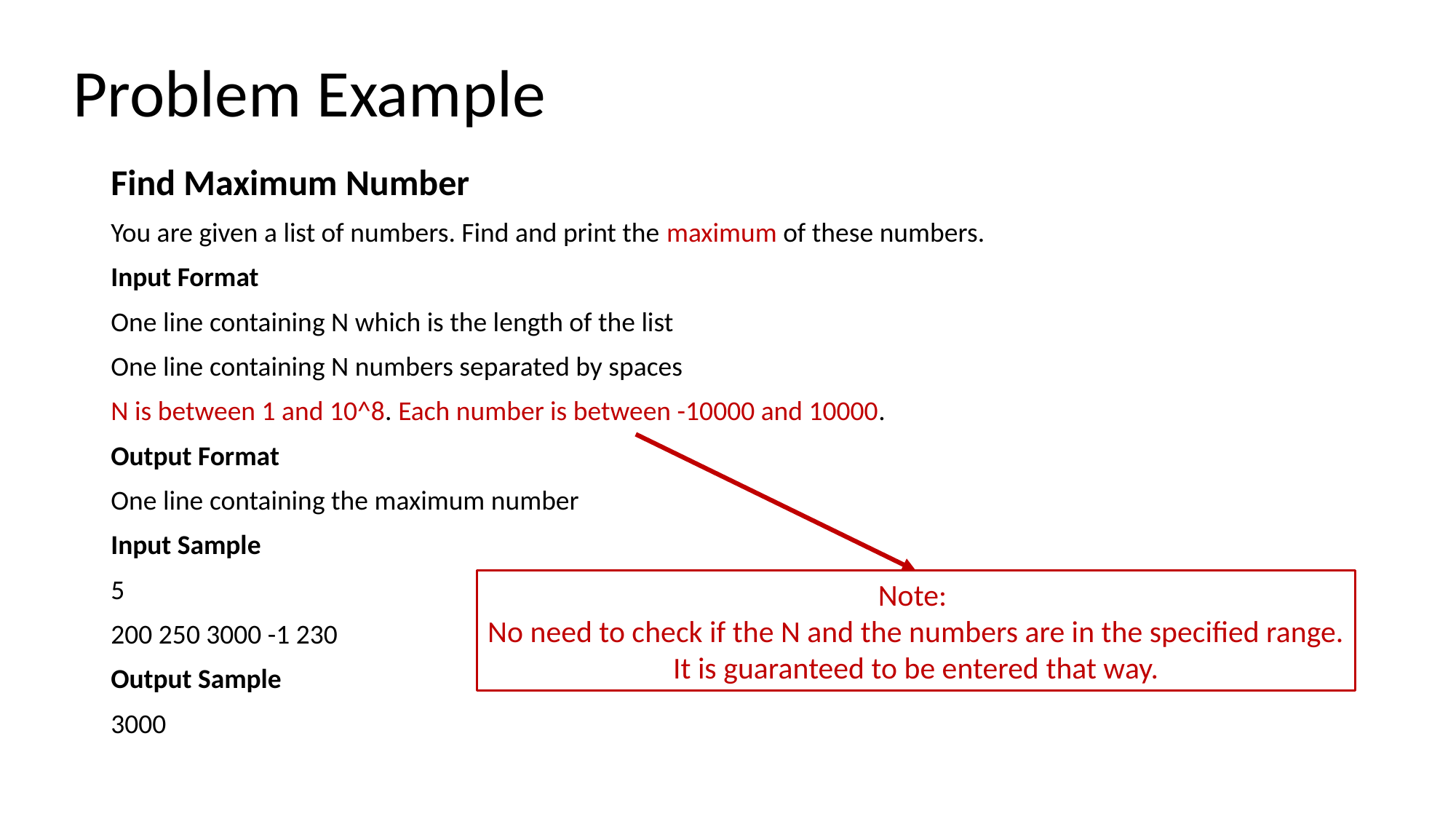

# Problem Example
Find Maximum Number
You are given a list of numbers. Find and print the maximum of these numbers.
Input Format
One line containing N which is the length of the list
One line containing N numbers separated by spaces
N is between 1 and 10^8. Each number is between -10000 and 10000.
Output Format
One line containing the maximum number
Input Sample
5
200 250 3000 -1 230
Output Sample
3000
Note:
No need to check if the N and the numbers are in the specified range.
It is guaranteed to be entered that way.
39